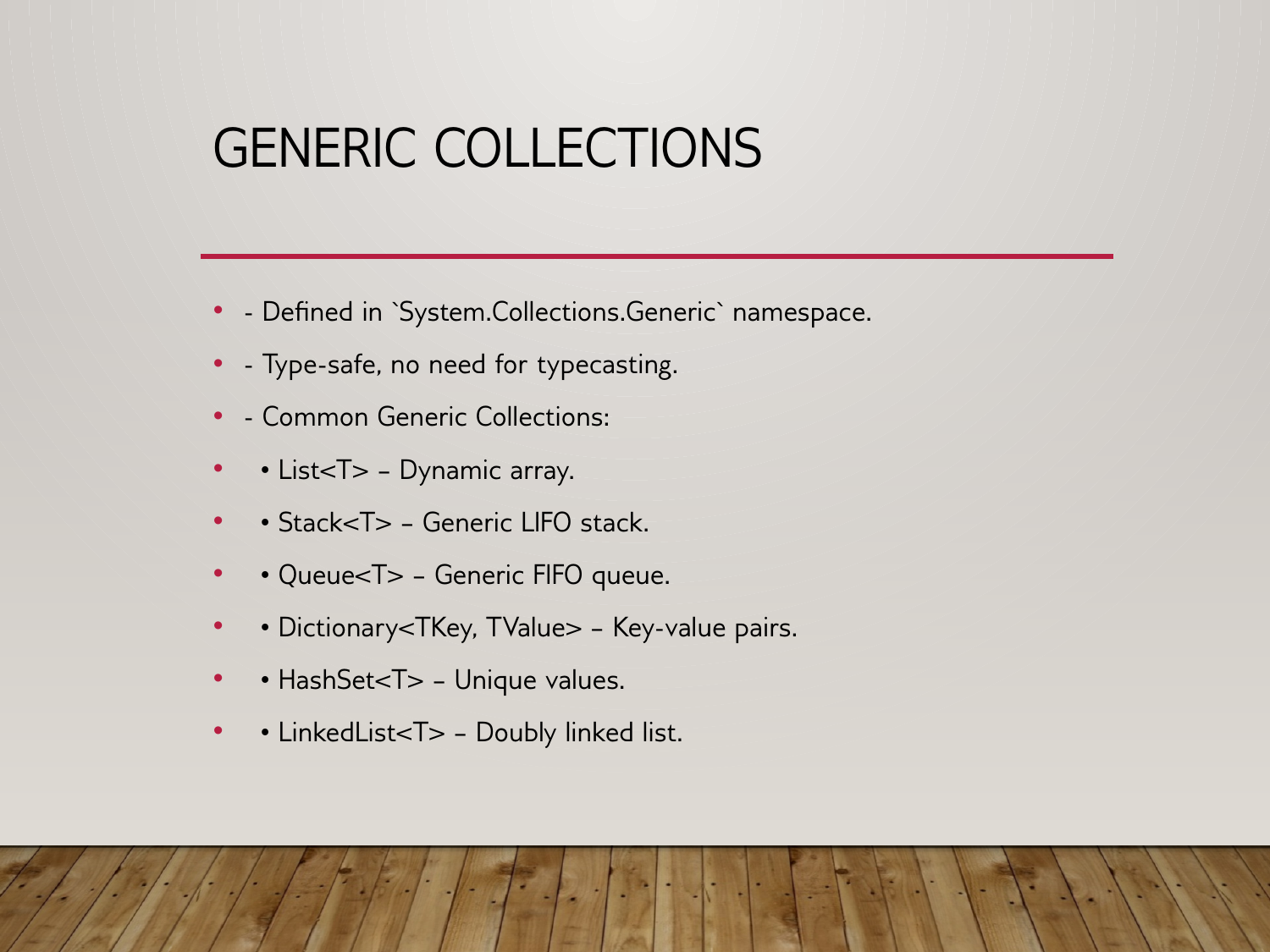

# Generic Collections
- Defined in `System.Collections.Generic` namespace.
- Type-safe, no need for typecasting.
- Common Generic Collections:
  • List<T> – Dynamic array.
  • Stack<T> – Generic LIFO stack.
  • Queue<T> – Generic FIFO queue.
  • Dictionary<TKey, TValue> – Key-value pairs.
  • HashSet<T> – Unique values.
  • LinkedList<T> – Doubly linked list.